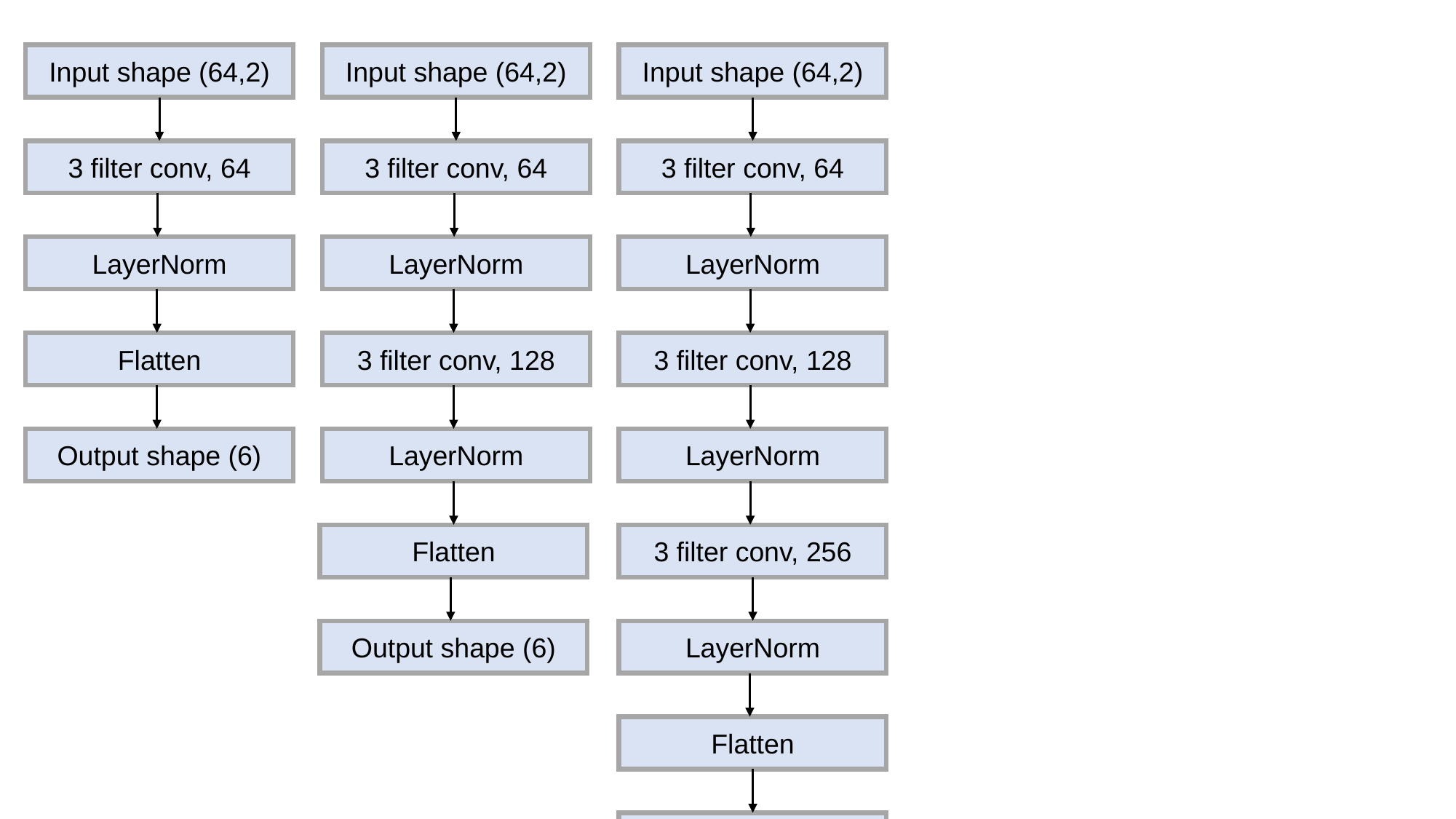

Input shape (64,2)
Input shape (64,2)
Input shape (64,2)
3 filter conv, 64
3 filter conv, 64
3 filter conv, 64
LayerNorm
LayerNorm
LayerNorm
Flatten
3 filter conv, 128
3 filter conv, 128
Output shape (6)
LayerNorm
LayerNorm
Flatten
3 filter conv, 256
Output shape (6)
LayerNorm
Flatten
Output shape (6)